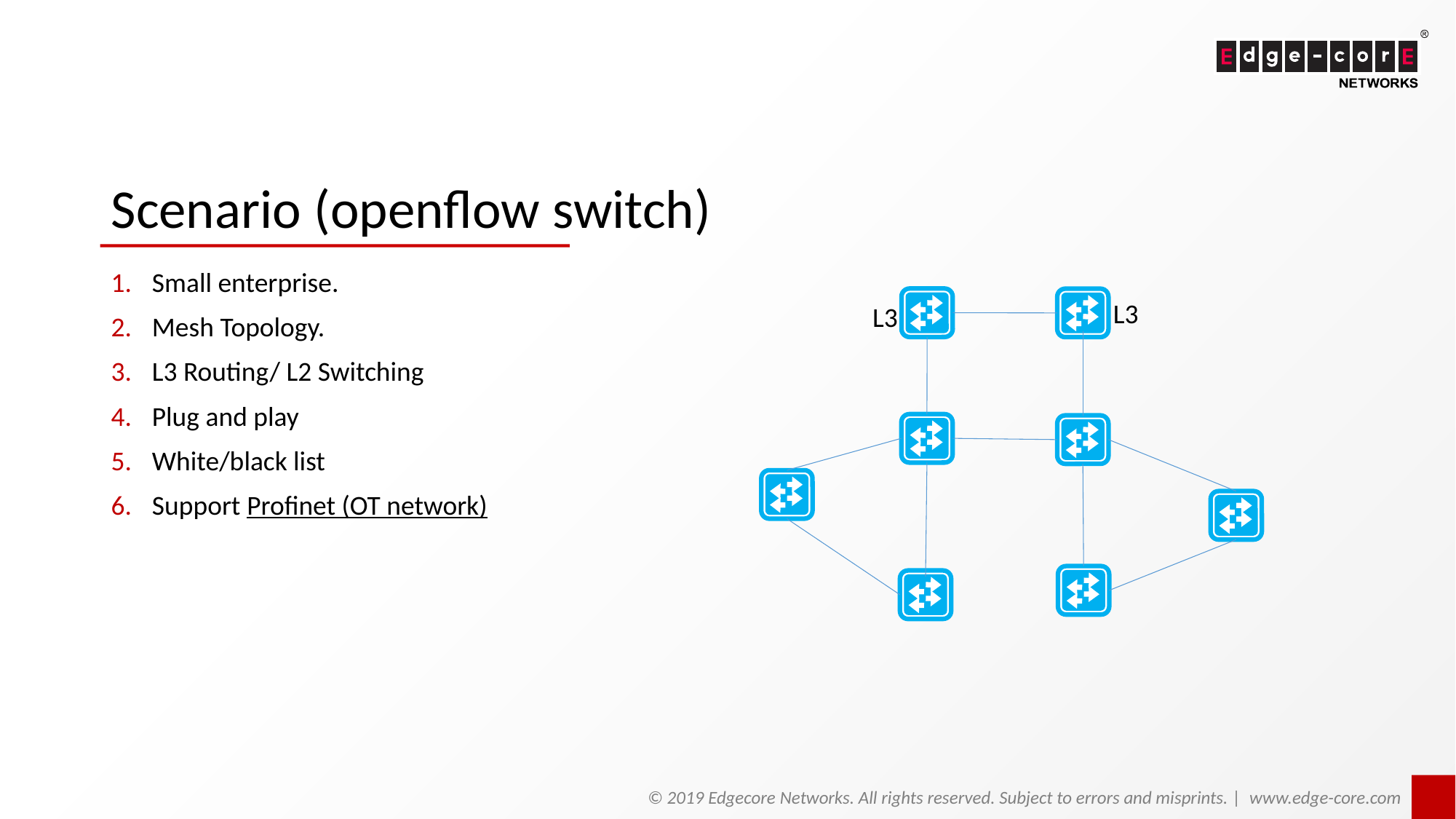

# Scenario (openflow switch)
Small enterprise.
Mesh Topology.
L3 Routing/ L2 Switching
Plug and play
White/black list
Support Profinet (OT network)

L3
L3